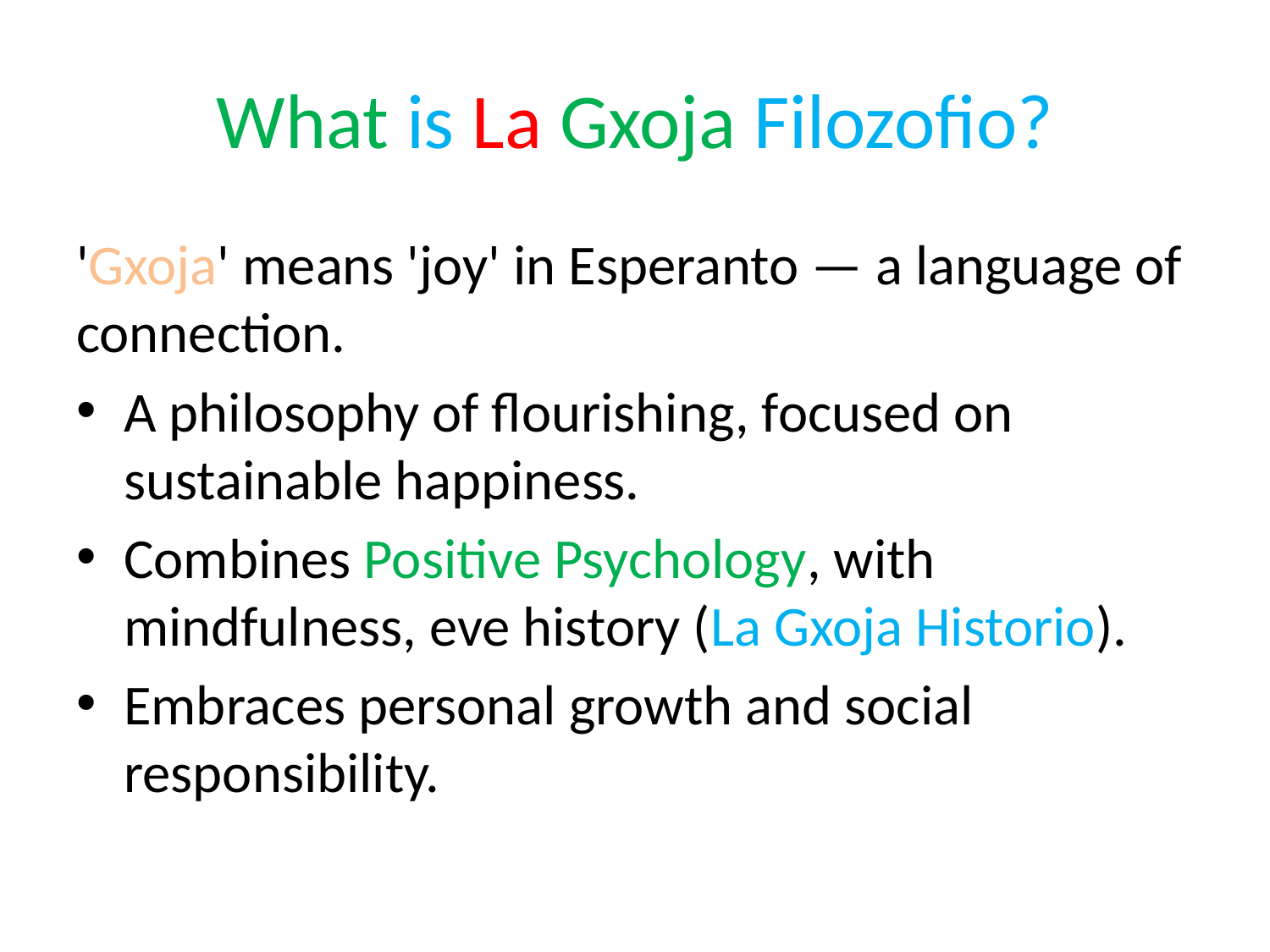

# What is La Gxoja Filozofio?
'Gxoja' means 'joy' in Esperanto — a language of connection.
A philosophy of flourishing, focused on sustainable happiness.
Combines Positive Psychology, with mindfulness, eve history (La Gxoja Historio).
Embraces personal growth and social responsibility.